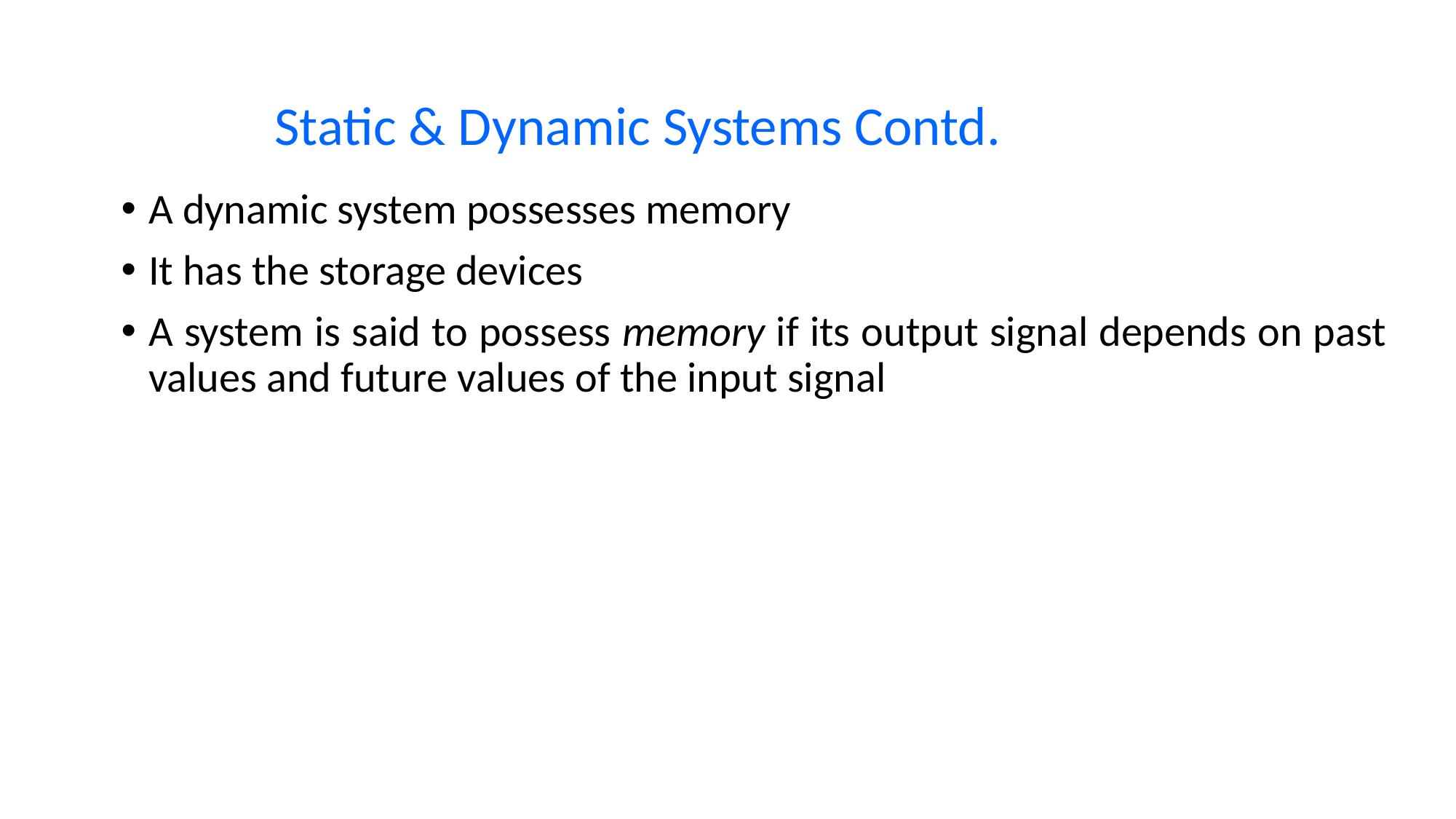

# Static & Dynamic Systems Contd.
A dynamic system possesses memory
It has the storage devices
A system is said to possess memory if its output signal depends on past values and future values of the input signal